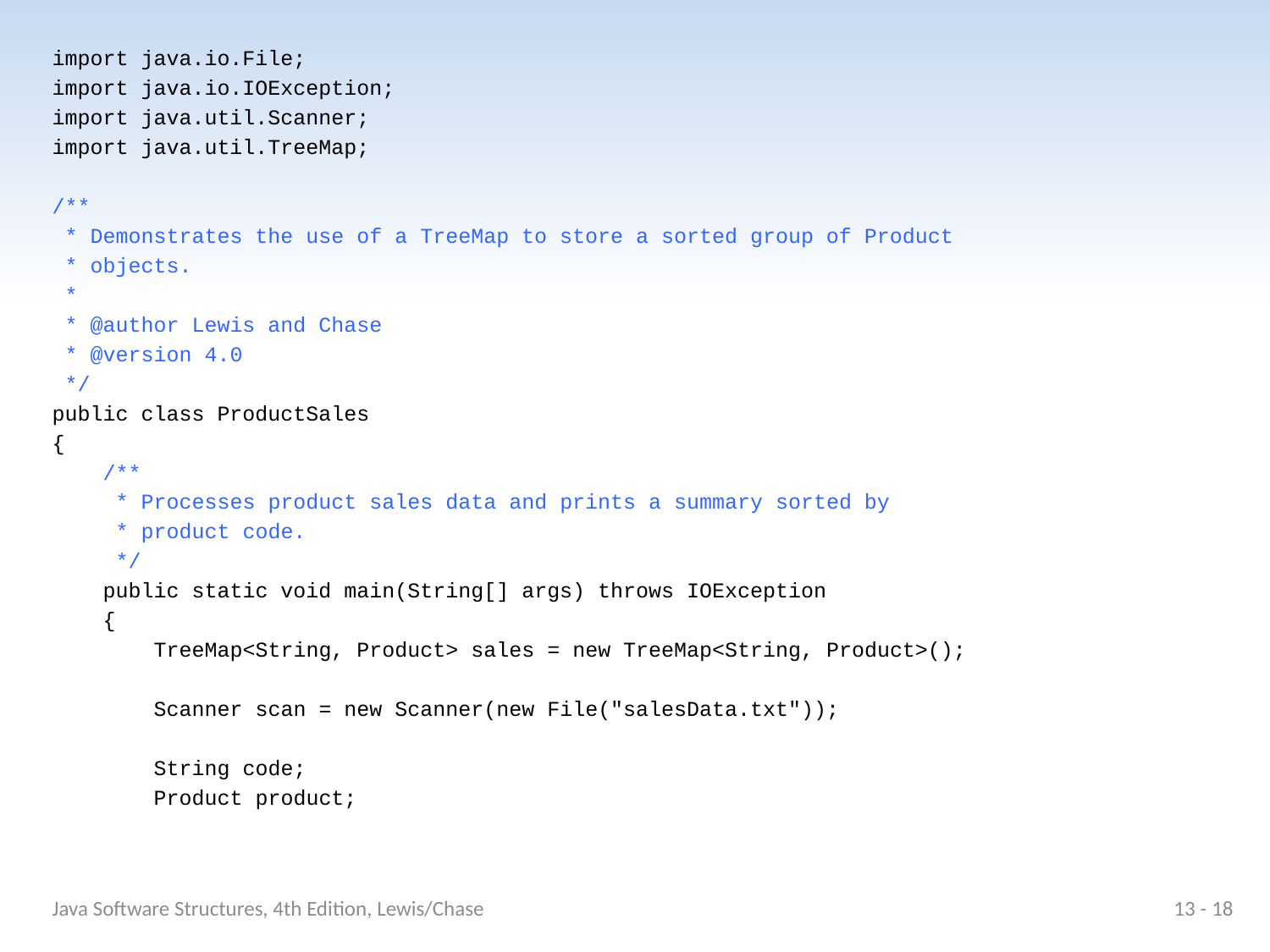

import java.io.File;
import java.io.IOException;
import java.util.Scanner;
import java.util.TreeMap;

/**
 * Demonstrates the use of a TreeMap to store a sorted group of Product
 * objects.
 *
 * @author Lewis and Chase
 * @version 4.0
 */
public class ProductSales
{
    /**
     * Processes product sales data and prints a summary sorted by
     * product code.
     */
    public static void main(String[] args) throws IOException
    {
        TreeMap<String, Product> sales = new TreeMap<String, Product>();

        Scanner scan = new Scanner(new File("salesData.txt"));

        String code;
        Product product;

Java Software Structures, 4th Edition, Lewis/Chase
13 - 18